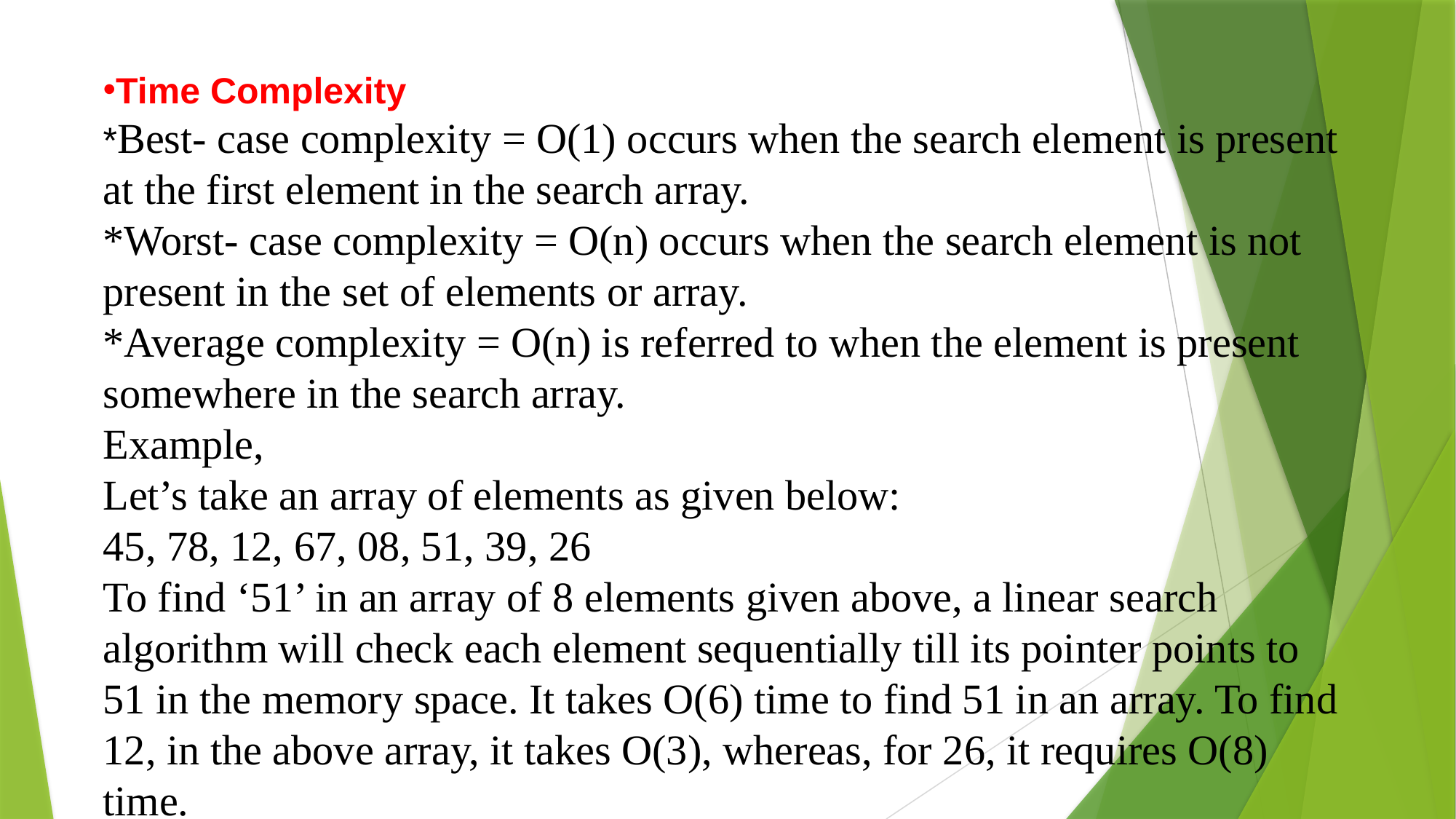

Time Complexity
*Best- case complexity = O(1) occurs when the search element is present at the first element in the search array.
*Worst- case complexity = O(n) occurs when the search element is not present in the set of elements or array.
*Average complexity = O(n) is referred to when the element is present somewhere in the search array.
Example,
Let’s take an array of elements as given below:
45, 78, 12, 67, 08, 51, 39, 26
To find ‘51’ in an array of 8 elements given above, a linear search algorithm will check each element sequentially till its pointer points to 51 in the memory space. It takes O(6) time to find 51 in an array. To find 12, in the above array, it takes O(3), whereas, for 26, it requires O(8) time.